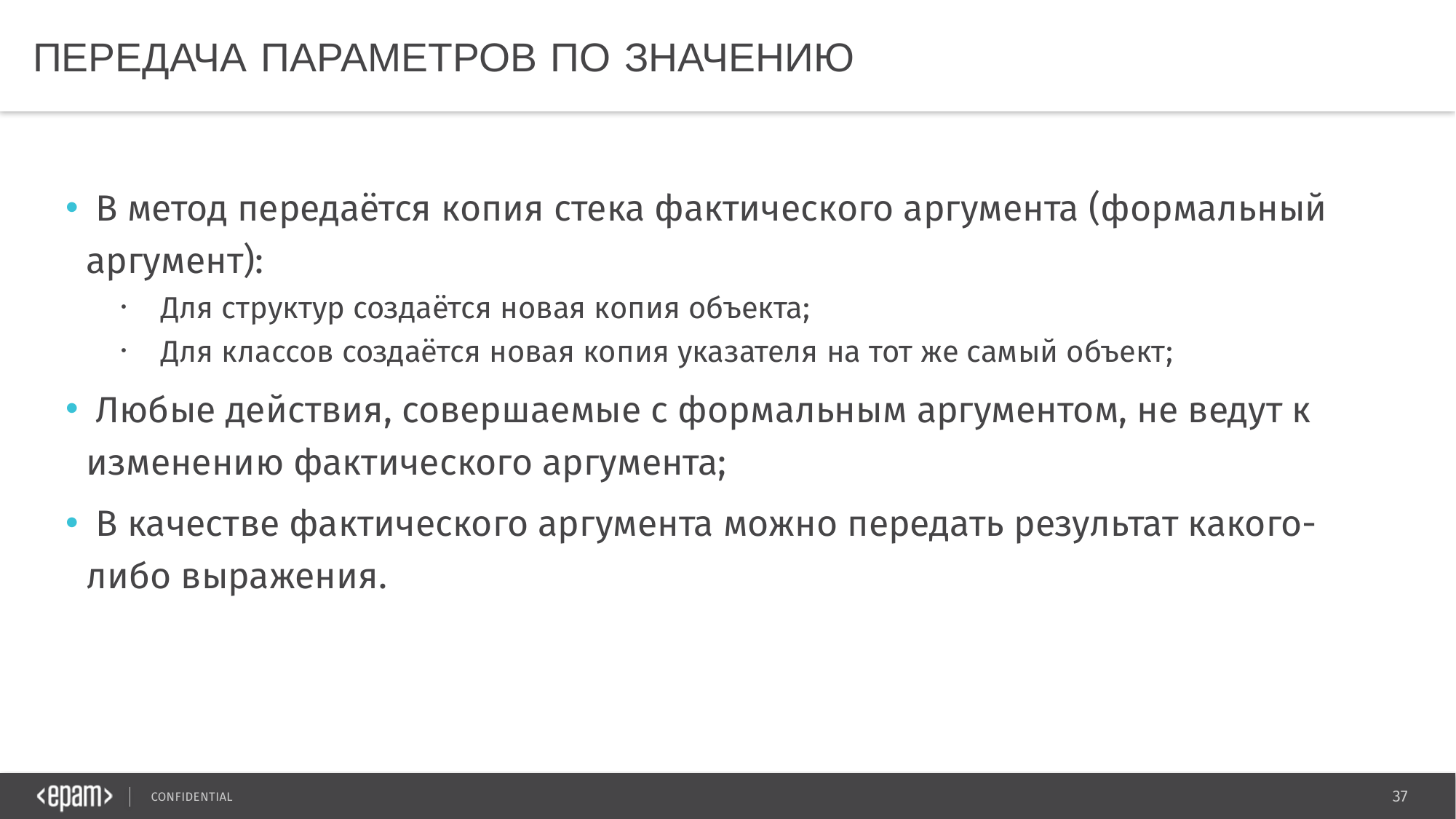

# Передача параметров по значению
 В метод передаётся копия стека фактического аргумента (формальный аргумент):
Для структур создаётся новая копия объекта;
Для классов создаётся новая копия указателя на тот же самый объект;
 Любые действия, совершаемые с формальным аргументом, не ведут к изменению фактического аргумента;
 В качестве фактического аргумента можно передать результат какого-либо выражения.